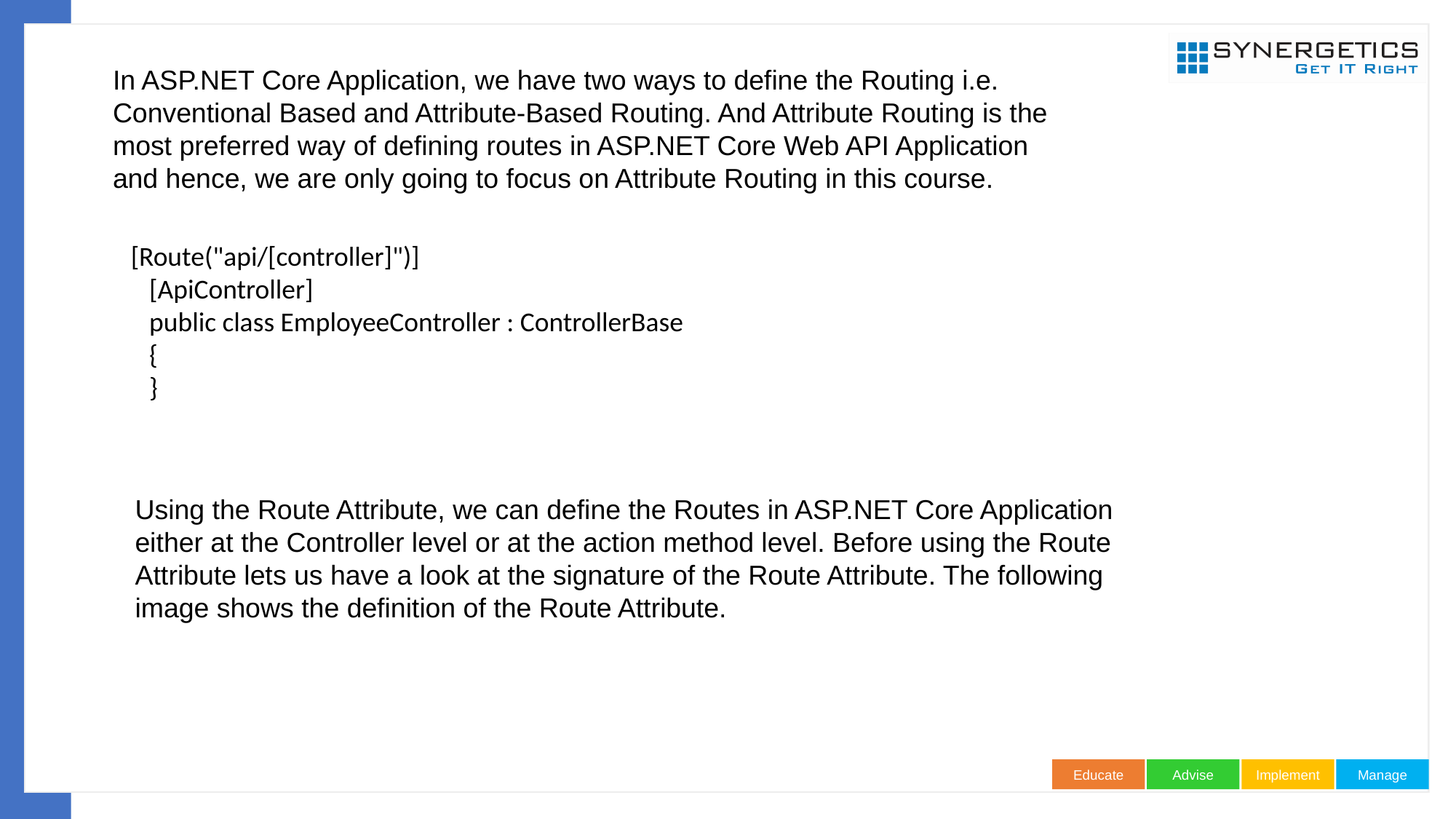

In ASP.NET Core Application, we have two ways to define the Routing i.e. Conventional Based and Attribute-Based Routing. And Attribute Routing is the most preferred way of defining routes in ASP.NET Core Web API Application and hence, we are only going to focus on Attribute Routing in this course.
 [Route("api/[controller]")]
    [ApiController]
    public class EmployeeController : ControllerBase
    {
    }
Using the Route Attribute, we can define the Routes in ASP.NET Core Application either at the Controller level or at the action method level. Before using the Route Attribute lets us have a look at the signature of the Route Attribute. The following image shows the definition of the Route Attribute.